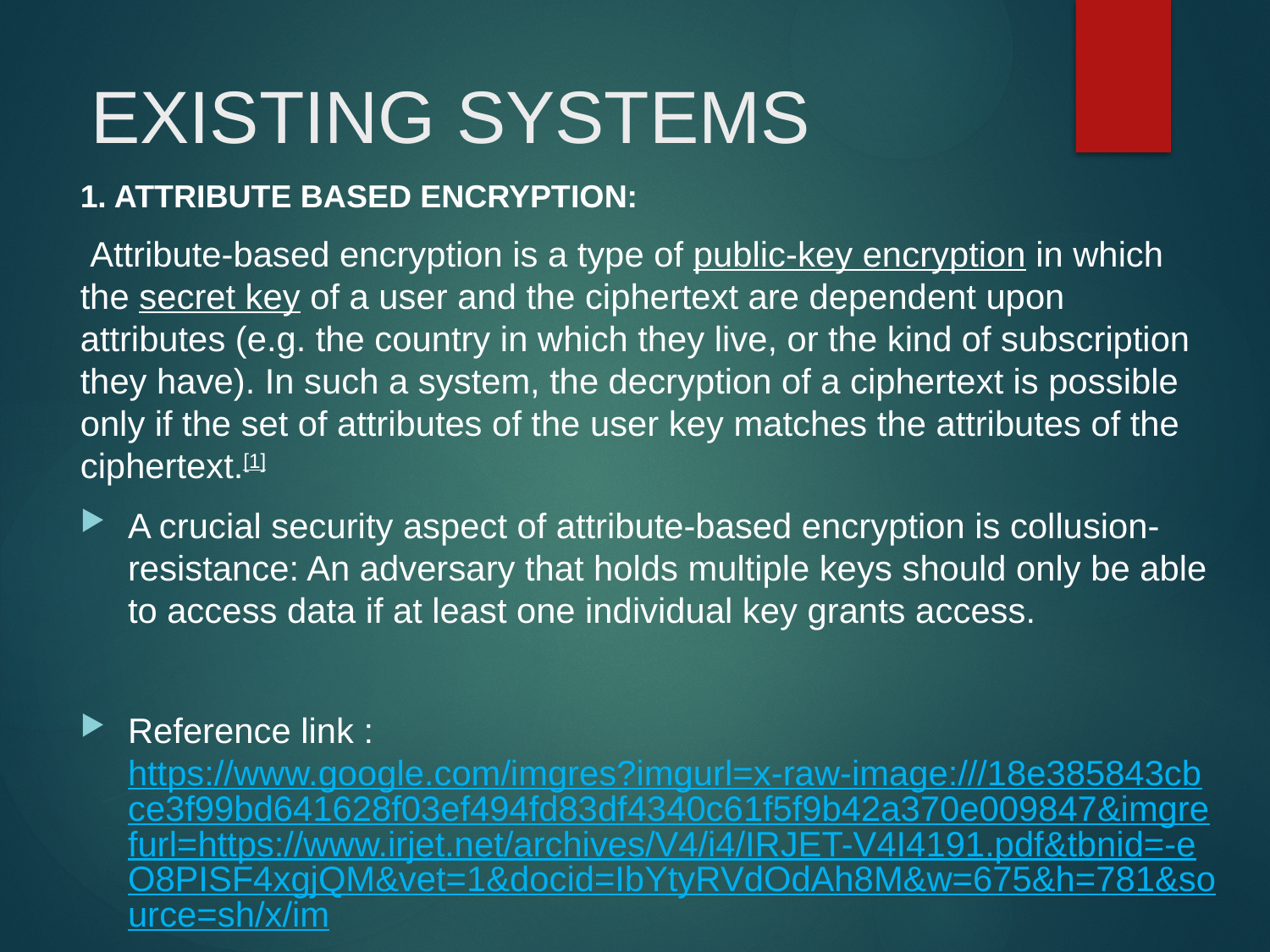

# EXISTING SYSTEMS
1. ATTRIBUTE BASED ENCRYPTION:
 Attribute-based encryption is a type of public-key encryption in which the secret key of a user and the ciphertext are dependent upon attributes (e.g. the country in which they live, or the kind of subscription they have). In such a system, the decryption of a ciphertext is possible only if the set of attributes of the user key matches the attributes of the ciphertext.[1]
A crucial security aspect of attribute-based encryption is collusion-resistance: An adversary that holds multiple keys should only be able to access data if at least one individual key grants access.

Reference link :  https://www.google.com/imgres?imgurl=x-raw-image:///18e385843cbce3f99bd641628f03ef494fd83df4340c61f5f9b42a370e009847&imgrefurl=https://www.irjet.net/archives/V4/i4/IRJET-V4I4191.pdf&tbnid=-eO8PISF4xgjQM&vet=1&docid=IbYtyRVdOdAh8M&w=675&h=781&source=sh/x/im